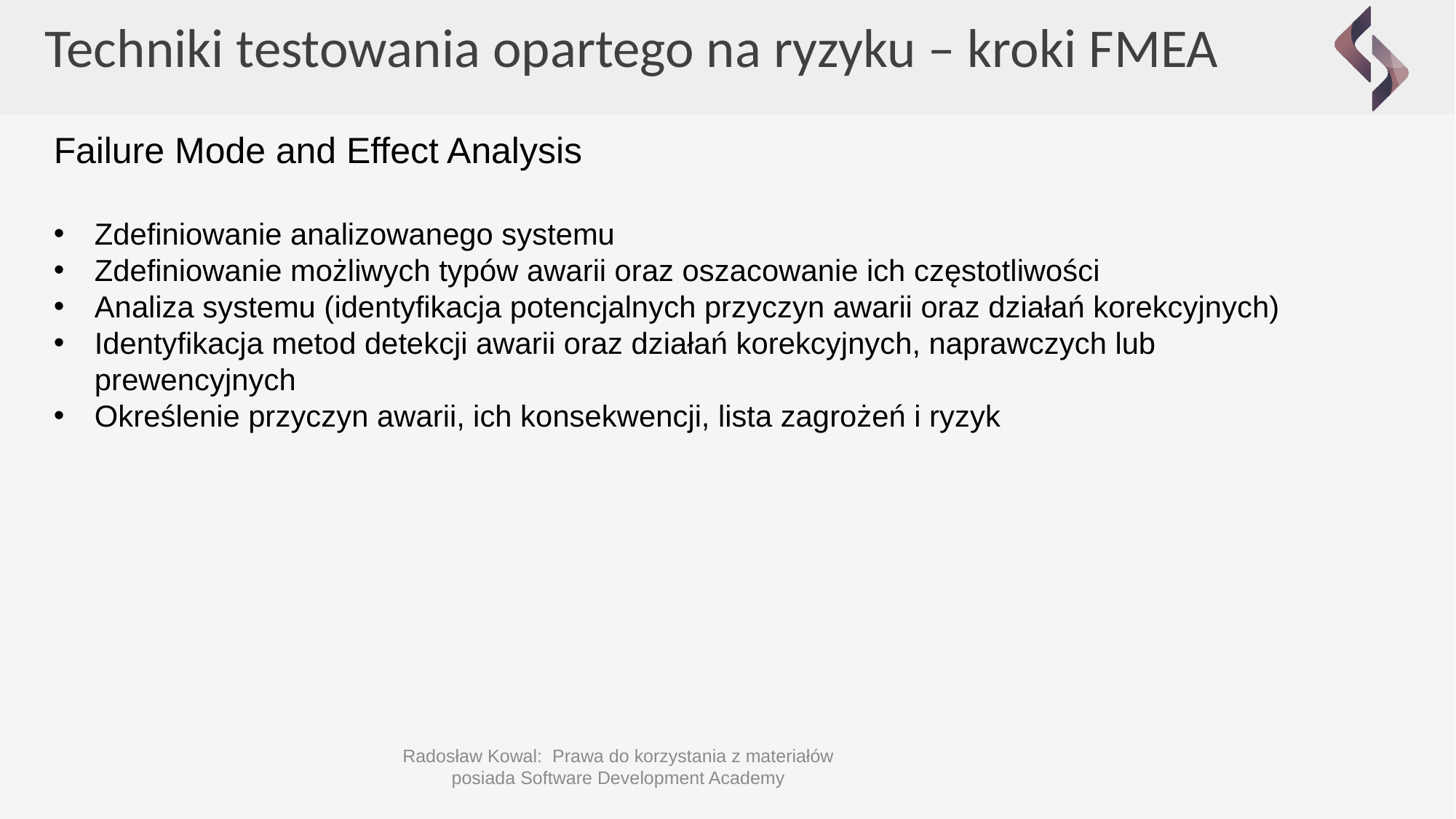

Techniki testowania opartego na ryzyku – kroki FMEA
Failure Mode and Effect Analysis

Zdefiniowanie analizowanego systemu
Zdefiniowanie możliwych typów awarii oraz oszacowanie ich częstotliwości
Analiza systemu (identyfikacja potencjalnych przyczyn awarii oraz działań korekcyjnych)
Identyfikacja metod detekcji awarii oraz działań korekcyjnych, naprawczych lub prewencyjnych
Określenie przyczyn awarii, ich konsekwencji, lista zagrożeń i ryzyk
Radosław Kowal:  Prawa do korzystania z materiałów posiada Software Development Academy